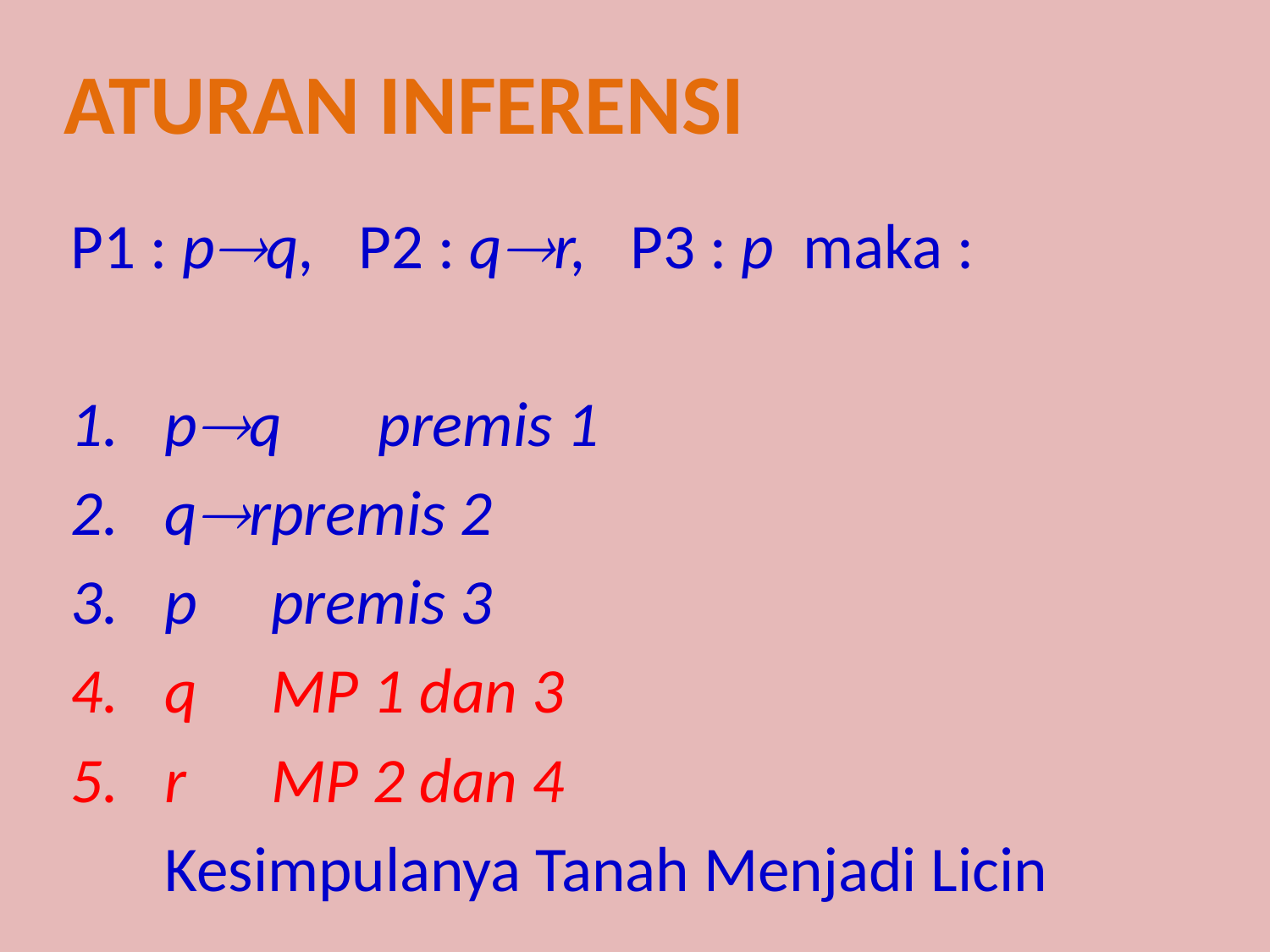

Aturan inferensi
P1 : p→q,   P2 : q→r,   P3 : p  maka :

p→q		premis 1
q→r		premis 2
p		premis 3
q		MP 1 dan 3
r		MP 2 dan 4
	Kesimpulanya Tanah Menjadi Licin